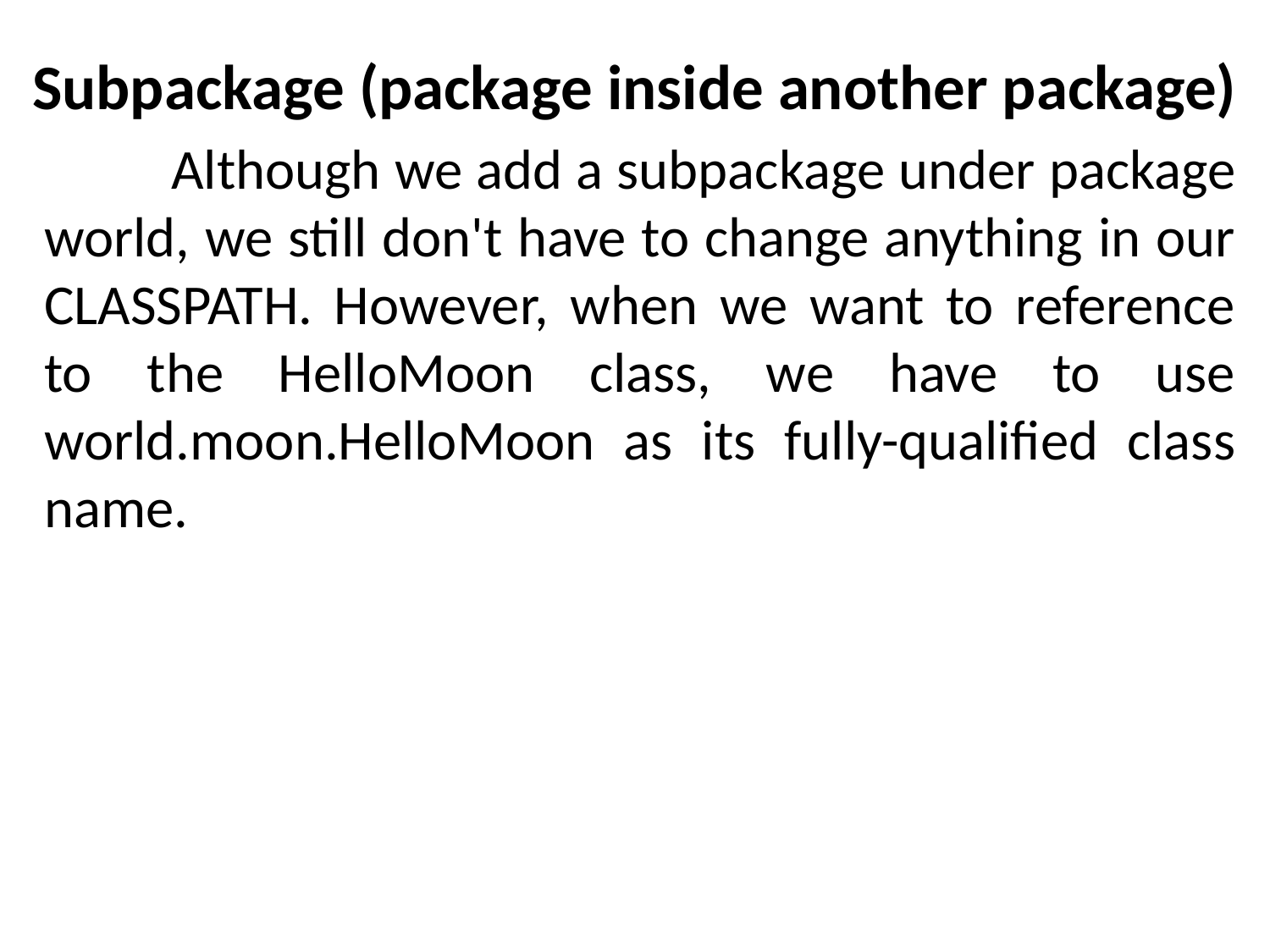

# Subpackage (package inside another package)
	Although we add a subpackage under package world, we still don't have to change anything in our CLASSPATH. However, when we want to reference to the HelloMoon class, we have to use world.moon.HelloMoon as its fully-qualified class name.